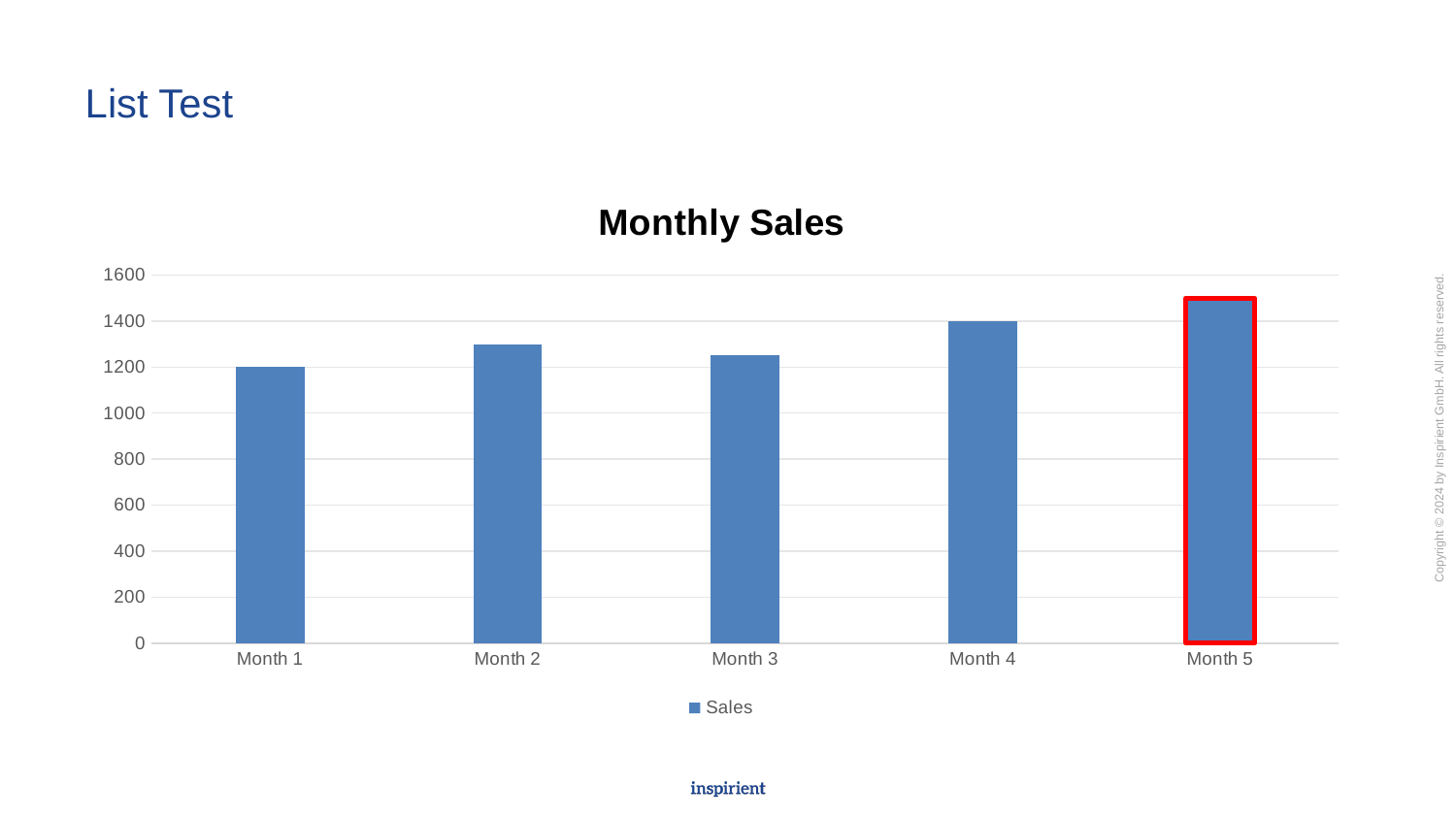

# List Test

### Chart: Monthly Sales

| Category | Sales |
|---|---|
| Month 1 | 1200.0 |
| Month 2 | 1300.0 |
| Month 3 | 1250.0 |
| Month 4 | 1400.0 |
| Month 5 | 1500.0 |
3